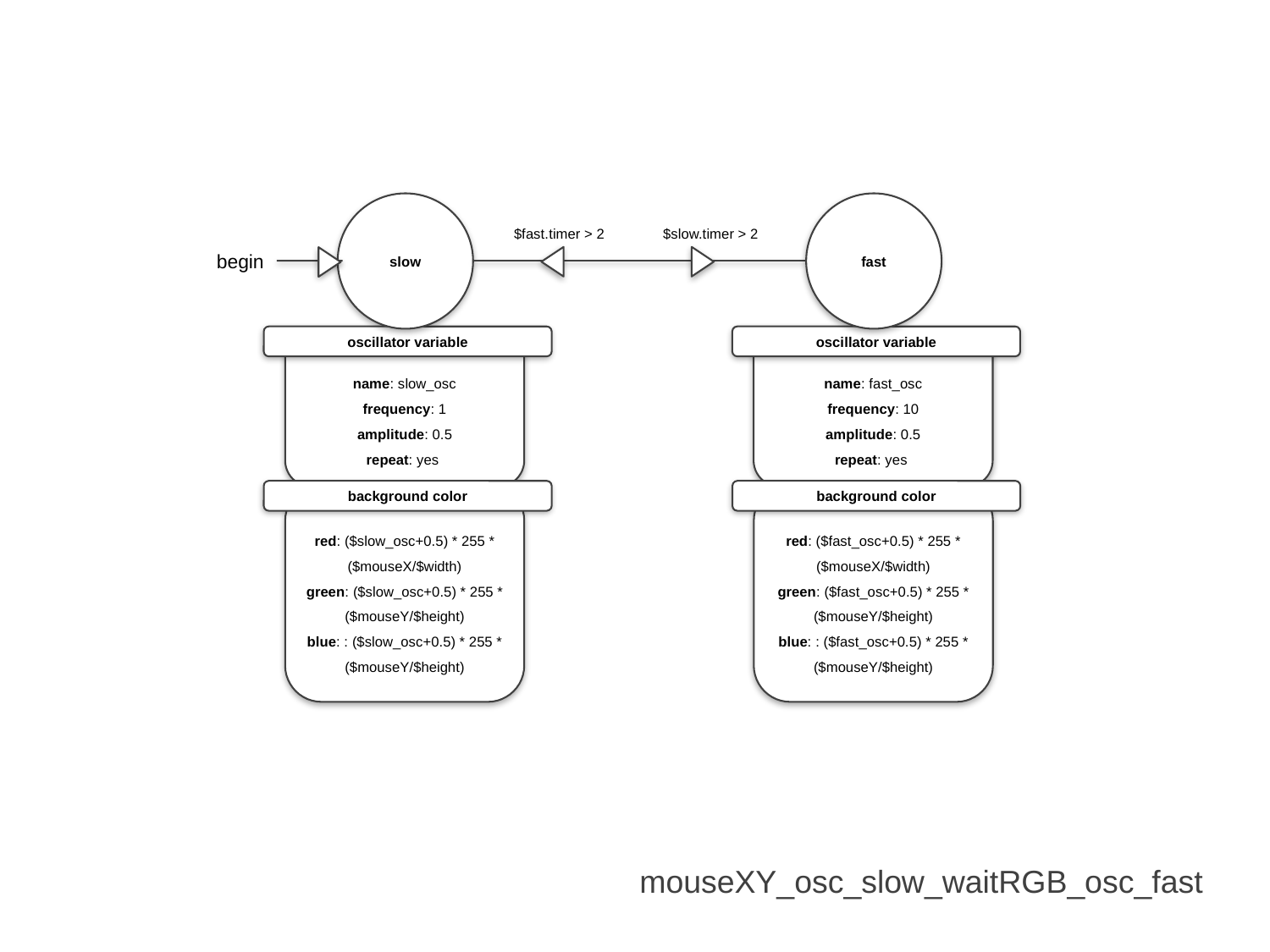

slow
fast
$fast.timer > 2
$slow.timer > 2
begin

oscillator variable
oscillator variable

name: slow_osc
frequency: 1
amplitude: 0.5
repeat: yes
name: fast_osc
frequency: 10
amplitude: 0.5
repeat: yes
background color
background color

red: ($slow_osc+0.5) * 255 * ($mouseX/$width)
green: ($slow_osc+0.5) * 255 * ($mouseY/$height)
blue: : ($slow_osc+0.5) * 255 * ($mouseY/$height)
red: ($fast_osc+0.5) * 255 * ($mouseX/$width)
green: ($fast_osc+0.5) * 255 * ($mouseY/$height)
blue: : ($fast_osc+0.5) * 255 * ($mouseY/$height)
mouseXY_osc_slow_waitRGB_osc_fast